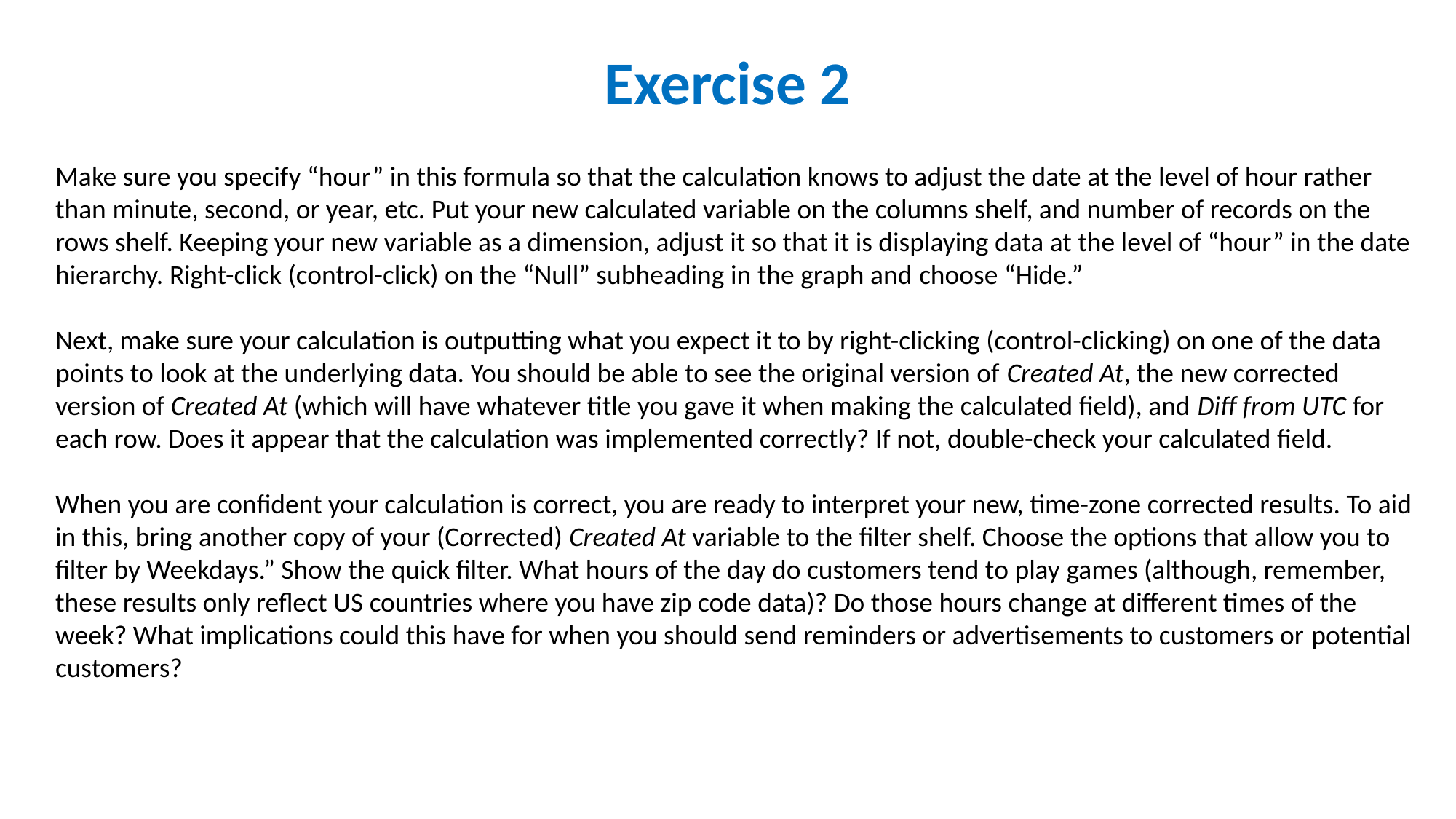

# Exercise 2
Make sure you specify “hour” in this formula so that the calculation knows to adjust the date at the level of hour rather than minute, second, or year, etc. Put your new calculated variable on the columns shelf, and number of records on the rows shelf. Keeping your new variable as a dimension, adjust it so that it is displaying data at the level of “hour” in the date hierarchy. Right-click (control-click) on the “Null” subheading in the graph and choose “Hide.”

Next, make sure your calculation is outputting what you expect it to by right-clicking (control-clicking) on one of the data points to look at the underlying data. You should be able to see the original version of Created At, the new corrected version of Created At (which will have whatever title you gave it when making the calculated field), and Diff from UTC for each row. Does it appear that the calculation was implemented correctly? If not, double-check your calculated field.

When you are confident your calculation is correct, you are ready to interpret your new, time-zone corrected results. To aid in this, bring another copy of your (Corrected) Created At variable to the filter shelf. Choose the options that allow you to filter by Weekdays.” Show the quick filter. What hours of the day do customers tend to play games (although, remember, these results only reflect US countries where you have zip code data)? Do those hours change at different times of the week? What implications could this have for when you should send reminders or advertisements to customers or potential customers?